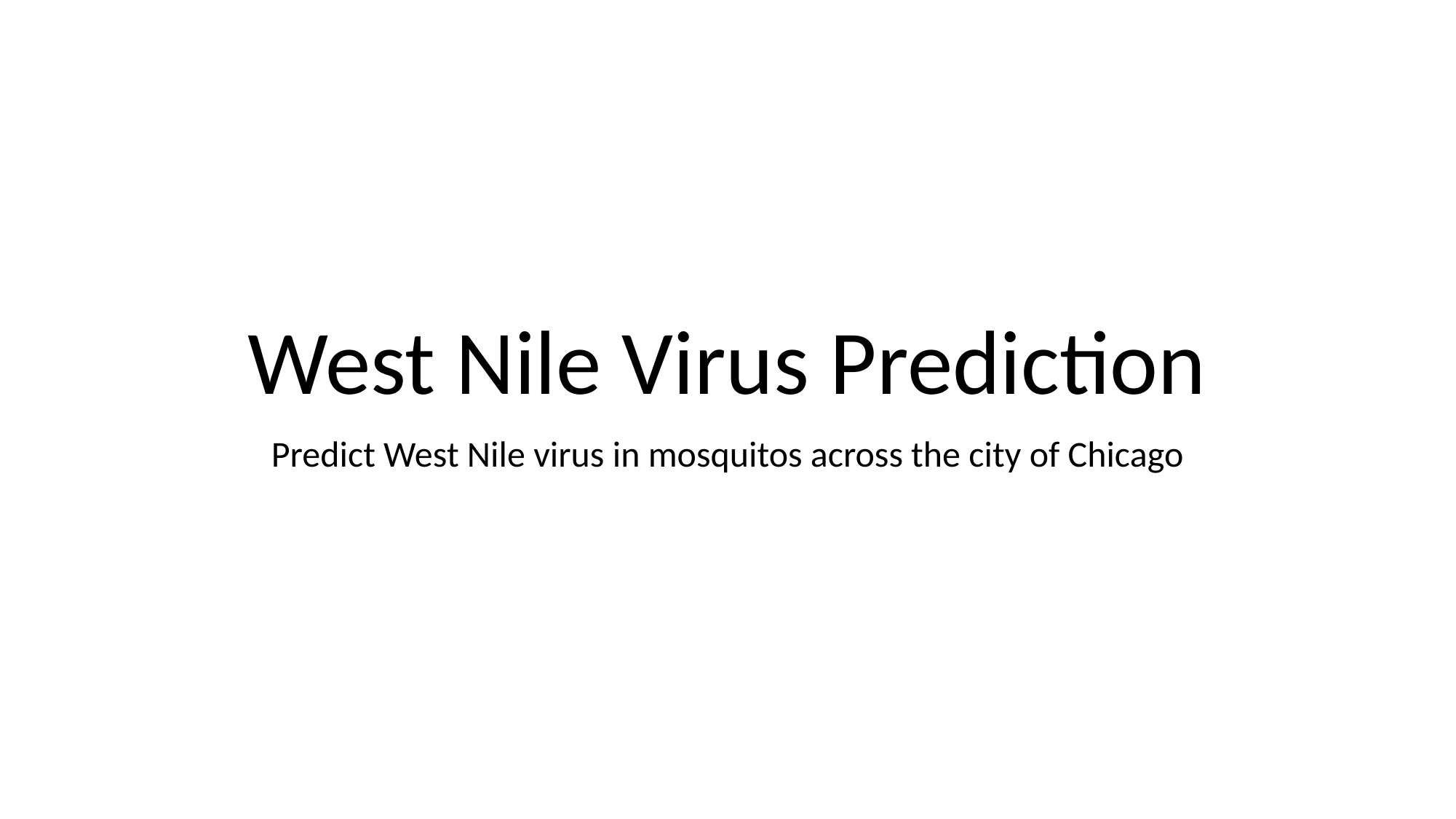

# West Nile Virus Prediction
Predict West Nile virus in mosquitos across the city of Chicago